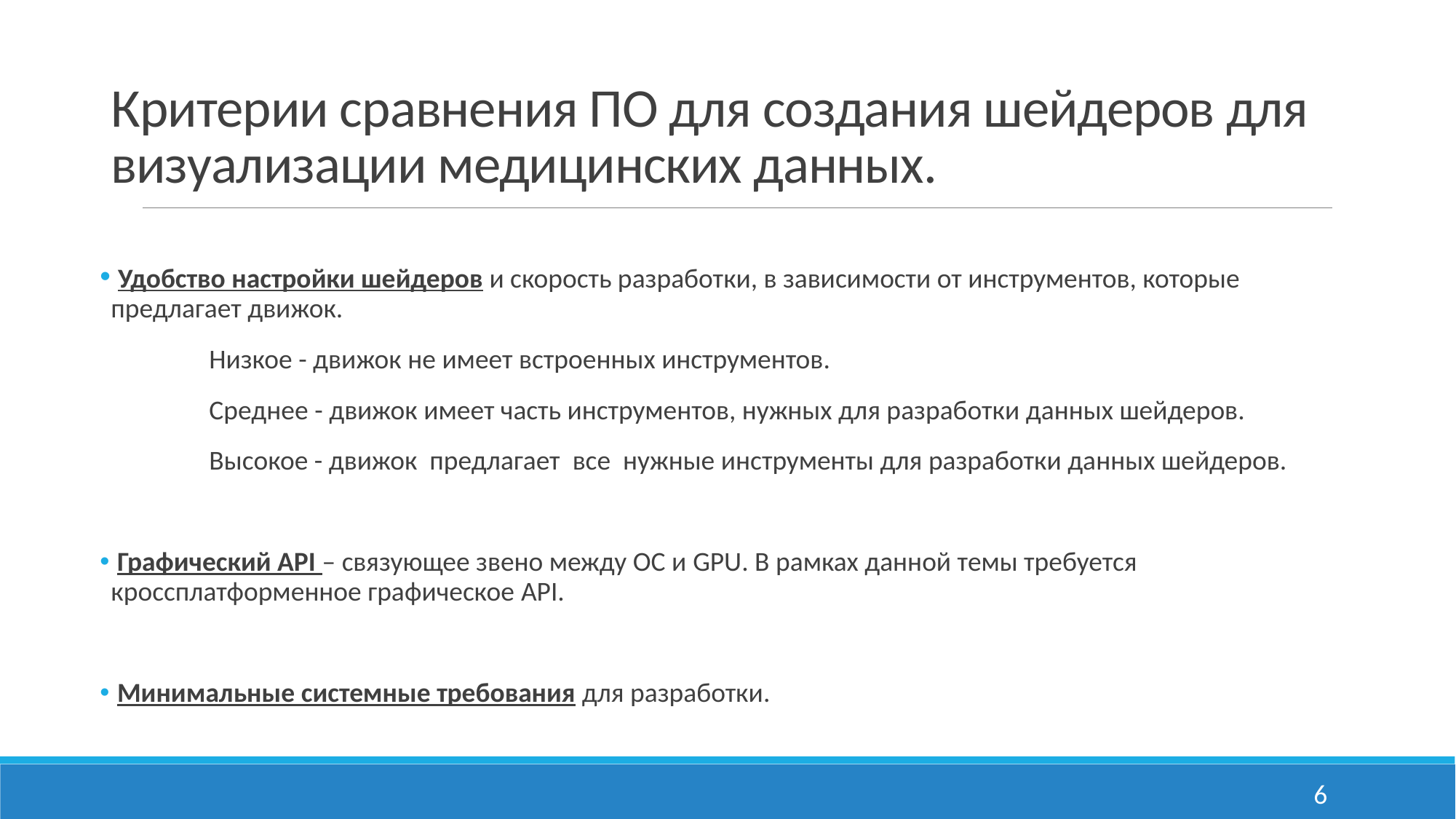

# Критерии сравнения ПО для создания шейдеров для визуализации медицинских данных.
 Удобство настройки шейдеров и скорость разработки, в зависимости от инструментов, которые предлагает движок.
	Низкое - движок не имеет встроенных инструментов.
	Среднее - движок имеет часть инструментов, нужных для разработки данных шейдеров.
	Высокое - движок  предлагает  все  нужные инструменты для разработки данных шейдеров.

 Графический API – связующее звено между ОС и GPU. В рамках данной темы требуется кроссплатформенное графическое API.

 Минимальные системные требования для разработки.
6